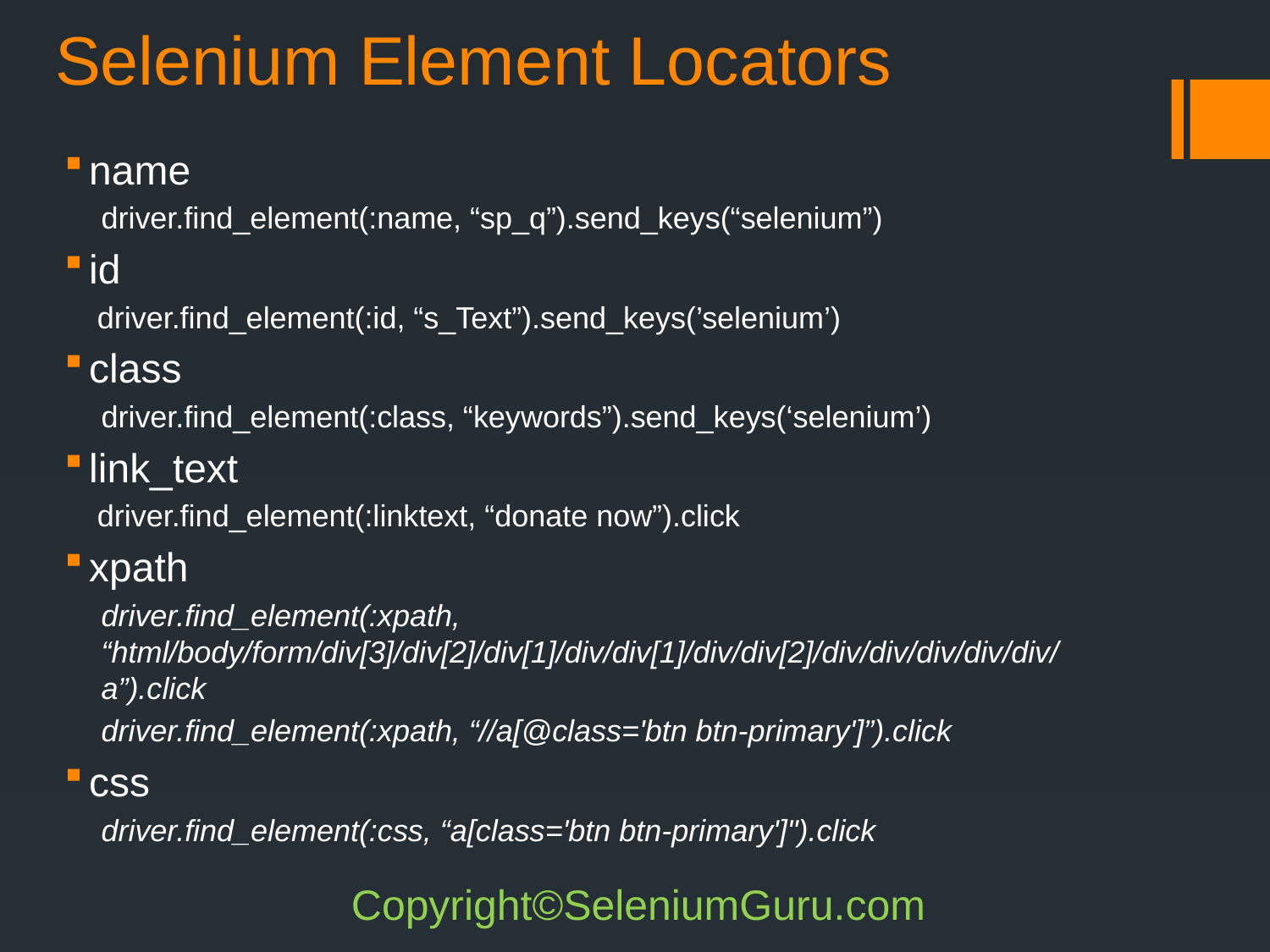

# Selenium Element Locators
name
driver.find_element(:name, “sp_q”).send_keys(“selenium”)
id
 driver.find_element(:id, “s_Text”).send_keys(’selenium’)
class
driver.find_element(:class, “keywords”).send_keys(‘selenium’)
link_text
 driver.find_element(:linktext, “donate now”).click
xpath
driver.find_element(:xpath, “html/body/form/div[3]/div[2]/div[1]/div/div[1]/div/div[2]/div/div/div/div/div/a”).click
driver.find_element(:xpath, “//a[@class='btn btn-primary']”).click
css
driver.find_element(:css, “a[class='btn btn-primary']").click
Copyright©SeleniumGuru.com